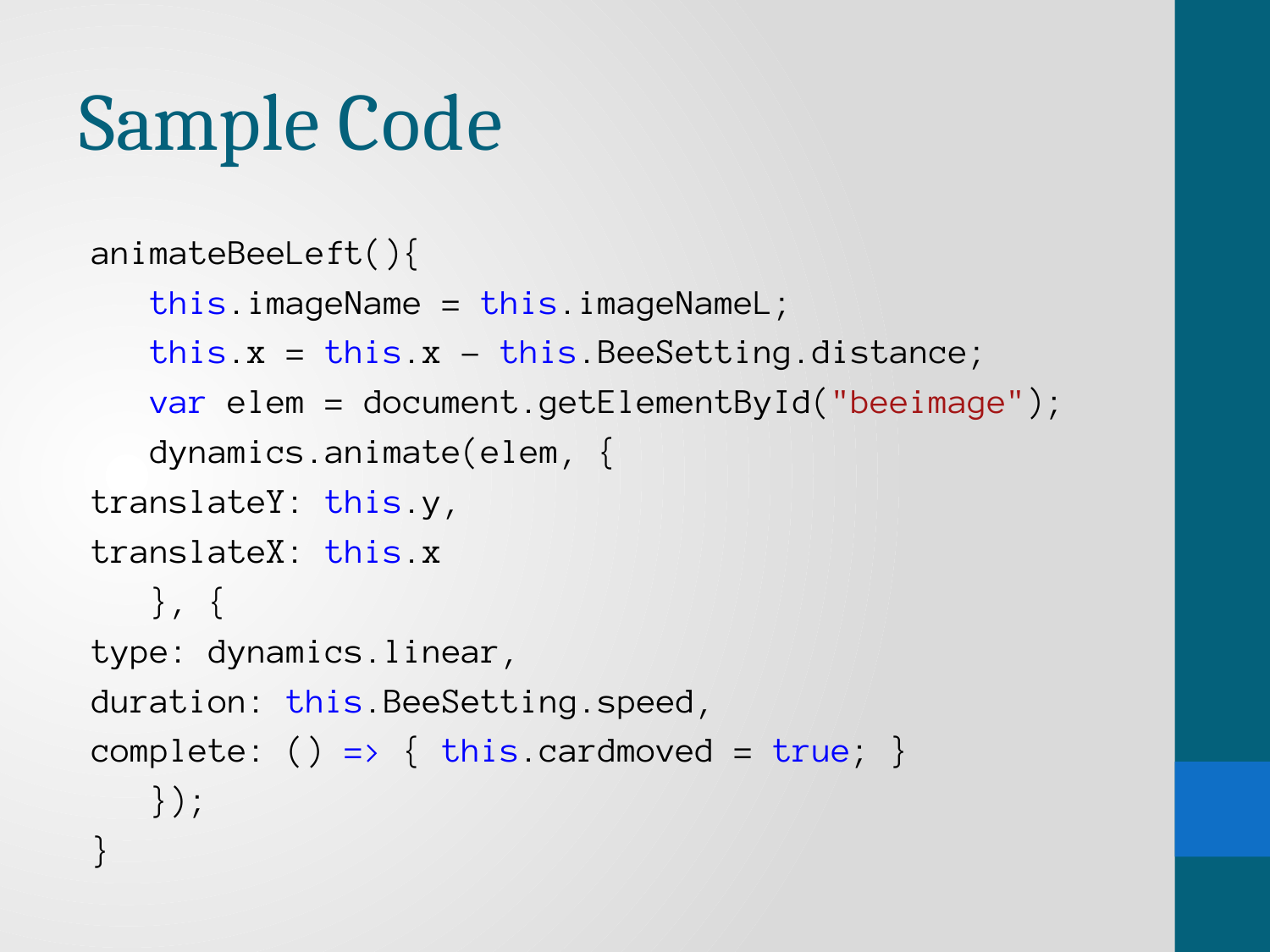

# Sample Code
animateBeeLeft(){
   this.imageName = this.imageNameL;
   this.x = this.x - this.BeeSetting.distance;
   var elem = document.getElementById("beeimage");
   dynamics.animate(elem, {
	translateY: this.y,
	translateX: this.x
   }, {
	type: dynamics.linear,
	duration: this.BeeSetting.speed,
	complete: () => { this.cardmoved = true; }
   });
}